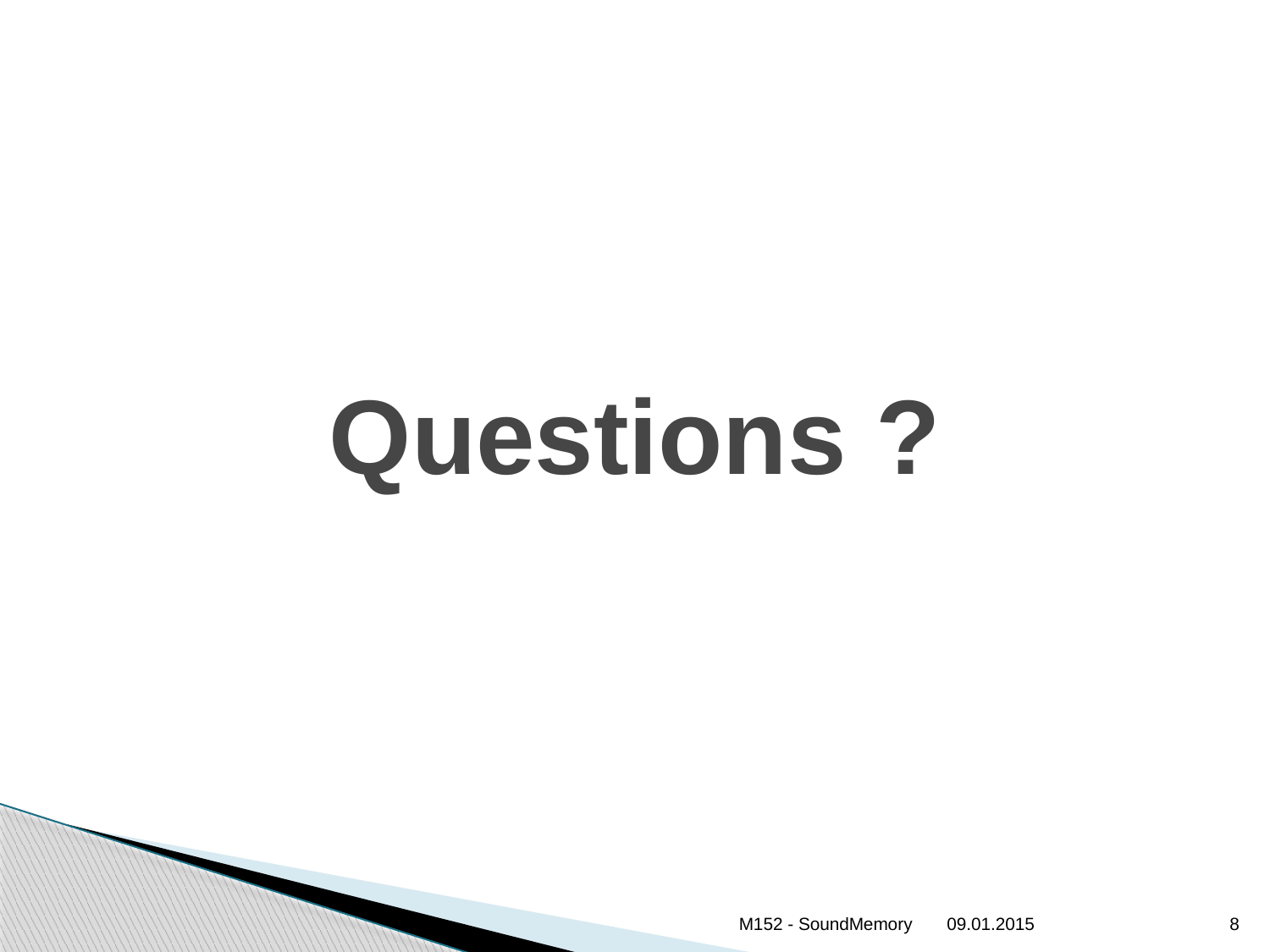

# Questions ?
M152 - SoundMemory
09.01.2015
8